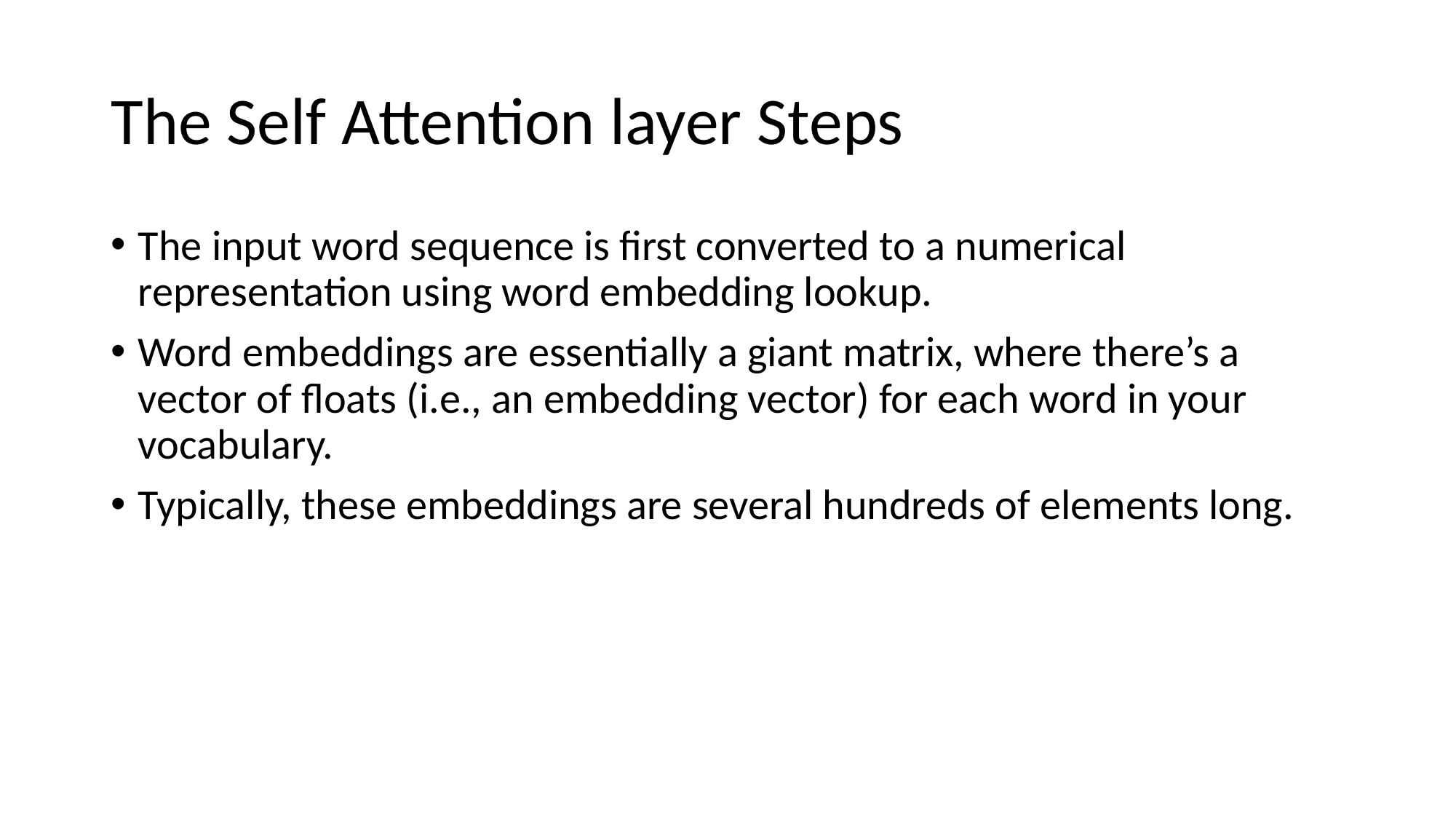

# The Self Attention layer Steps
The input word sequence is first converted to a numerical representation using word embedding lookup.
Word embeddings are essentially a giant matrix, where there’s a vector of floats (i.e., an embedding vector) for each word in your vocabulary.
Typically, these embeddings are several hundreds of elements long.